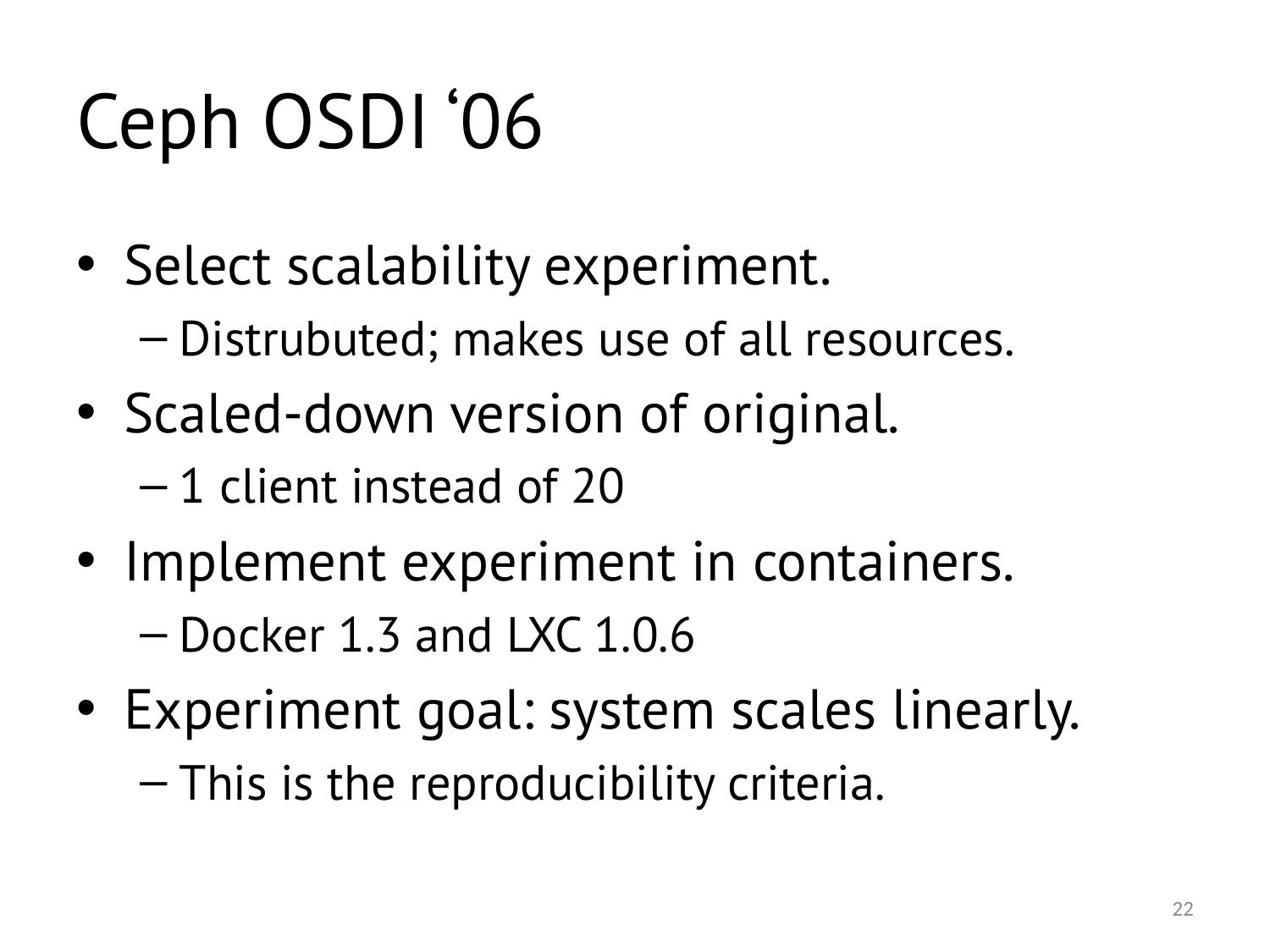

# Ceph OSDI ‘06
Select scalability experiment.
Distrubuted; makes use of all resources.
Scaled-down version of original.
1 client instead of 20
Implement experiment in containers.
Docker 1.3 and LXC 1.0.6
Experiment goal: system scales linearly.
This is the reproducibility criteria.
22